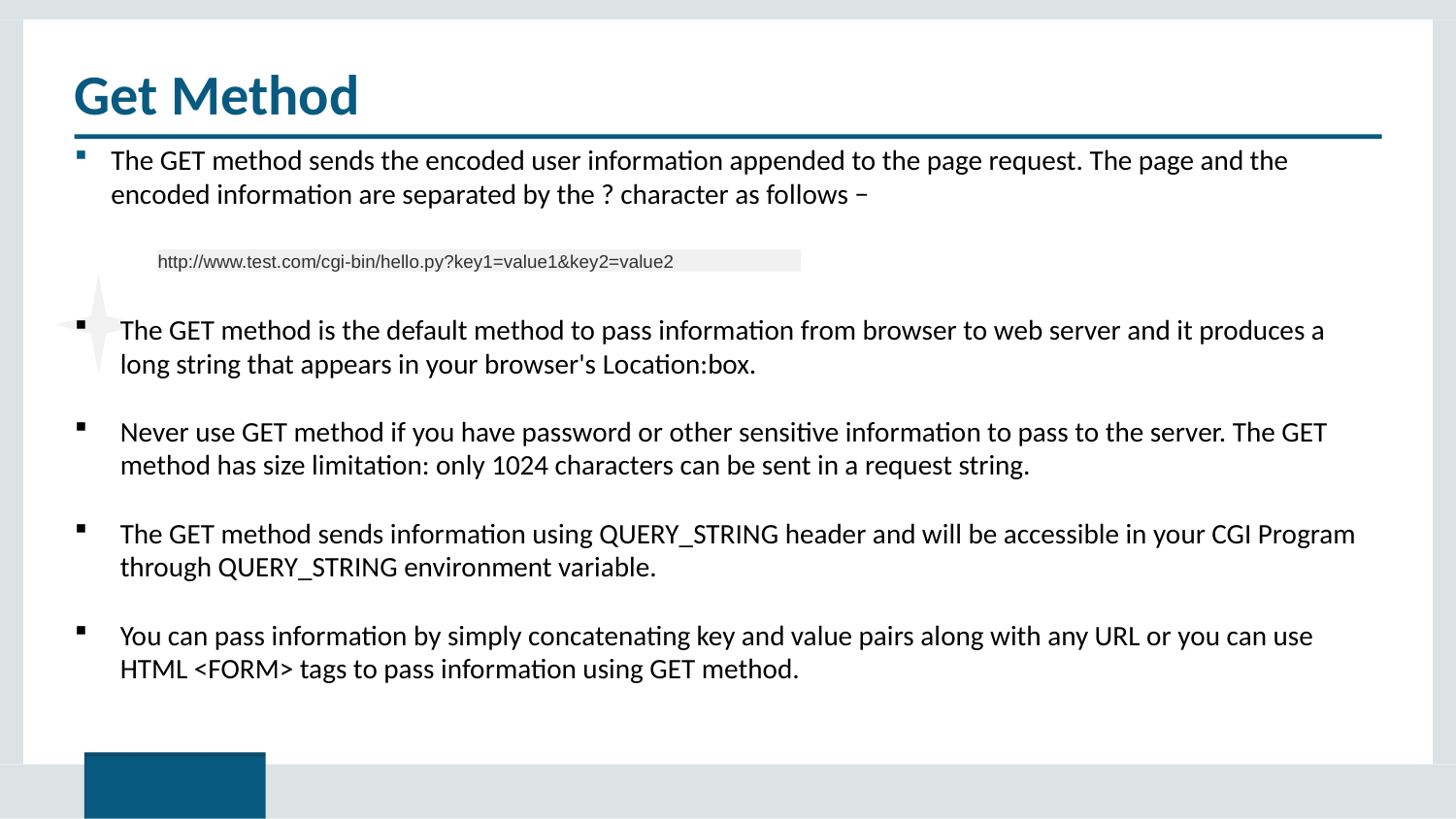

# Get Method

The GET method sends the encoded user information appended to the page request. The page and the encoded information are separated by the ? character as follows −

The GET method is the default method to pass information from browser to web server and it produces a long string that appears in your browser's Location:box.

Never use GET method if you have password or other sensitive information to pass to the server. The GET method has size limitation: only 1024 characters can be sent in a request string.

The GET method sends information using QUERY_STRING header and will be accessible in your CGI Program through QUERY_STRING environment variable.

You can pass information by simply concatenating key and value pairs along with any URL or you can use HTML <FORM> tags to pass information using GET method.
http://www.test.com/cgi-bin/hello.py?key1=value1&key2=value2